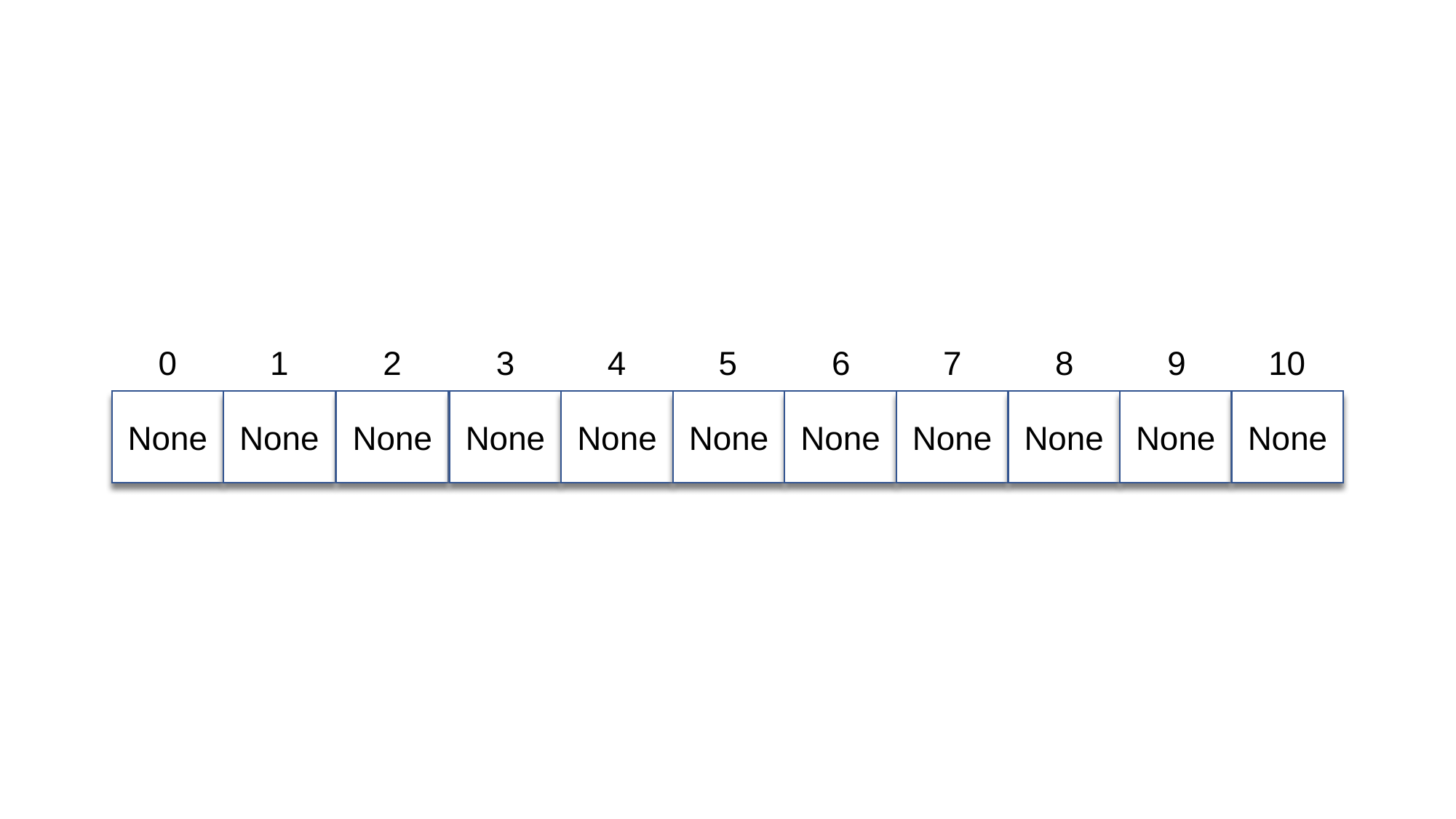

10
8
9
7
6
5
4
3
1
2
0
None
None
None
None
None
None
None
None
None
None
None